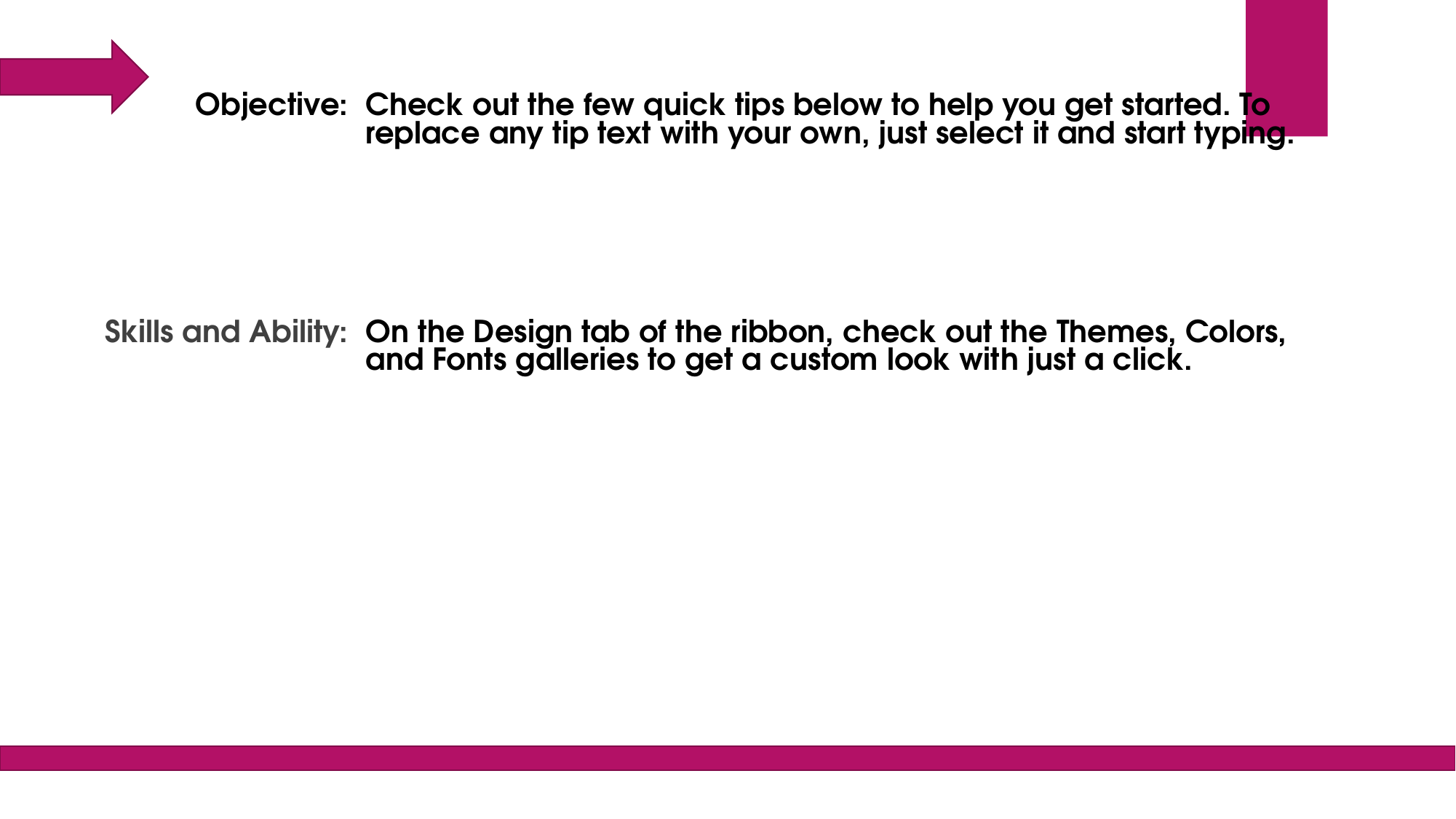

| Objective: | Check out the few quick tips below to help you get started. To replace any tip text with your own, just select it and start typing. |
| --- | --- |
| Skills and Ability: | On the Design tab of the ribbon, check out the Themes, Colors, and Fonts galleries to get a custom look with just a click. |